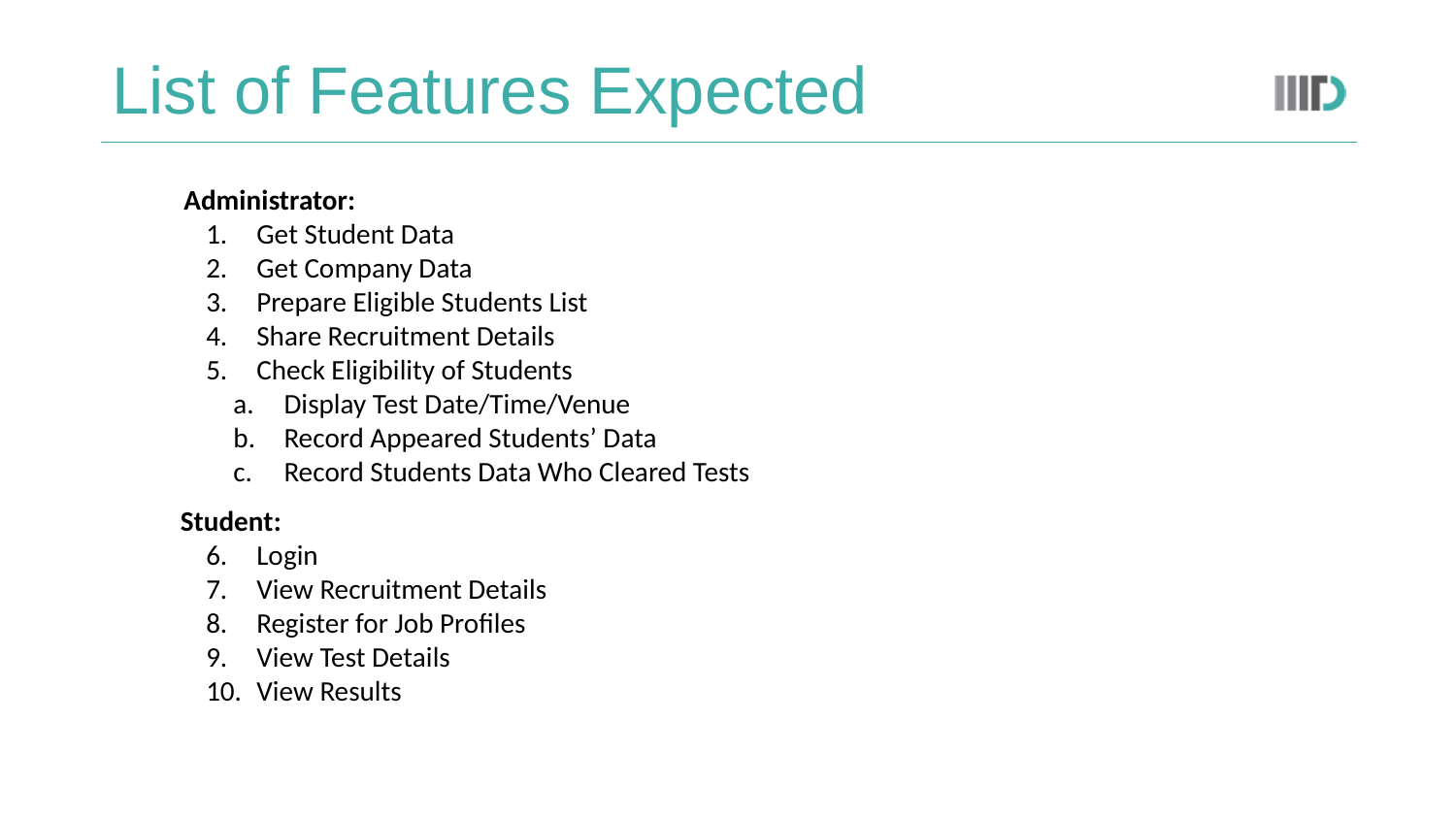

# List of Features Expected
Administrator:
Get Student Data
Get Company Data
Prepare Eligible Students List
Share Recruitment Details
Check Eligibility of Students
Display Test Date/Time/Venue
Record Appeared Students’ Data
Record Students Data Who Cleared Tests
           Student:
Login
View Recruitment Details
Register for Job Profiles
View Test Details
View Results